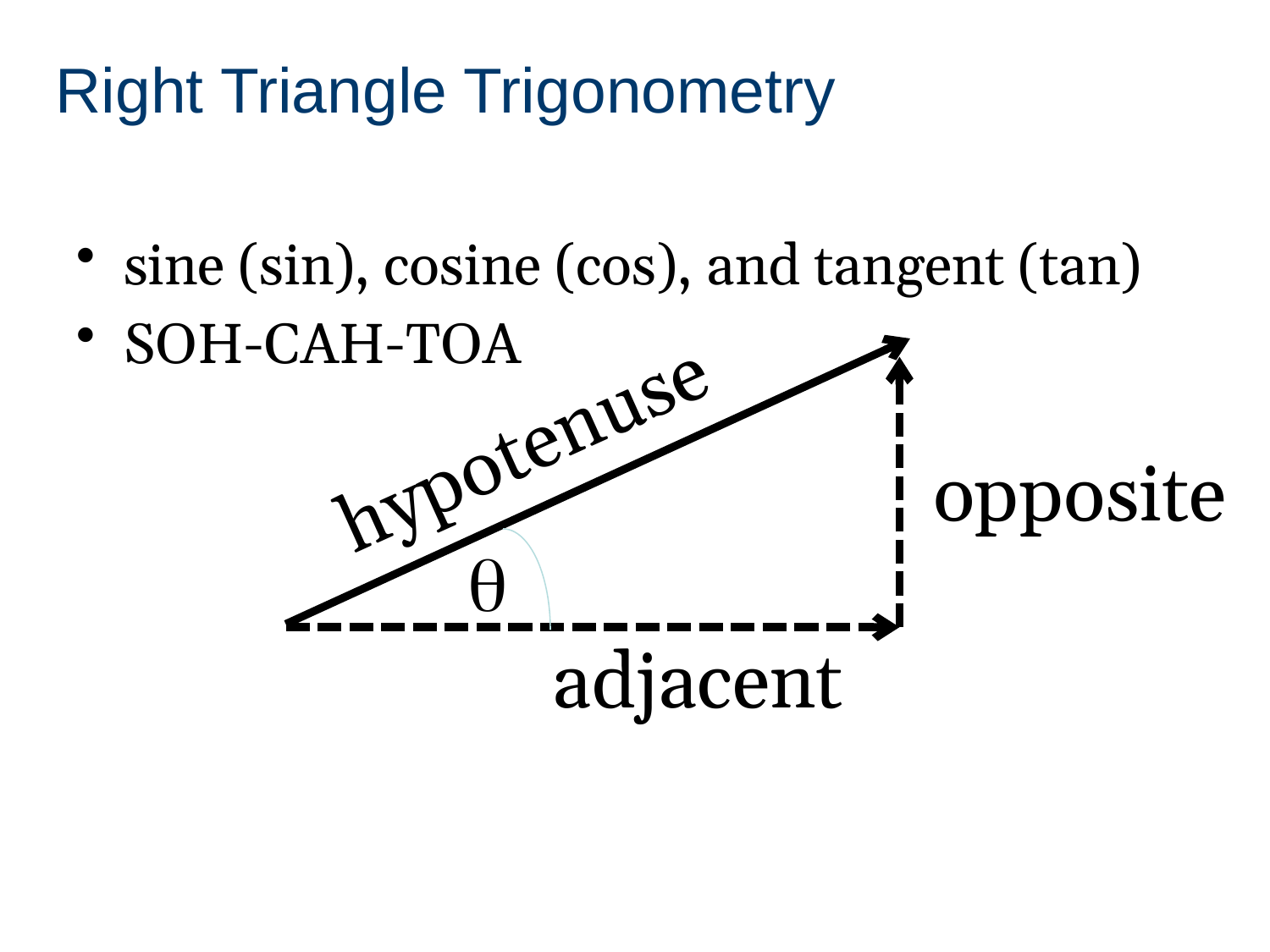

Right Triangle Trigonometry
sine (sin), cosine (cos), and tangent (tan)
SOH-CAH-TOA
hypotenuse
opposite
θ

adjacent